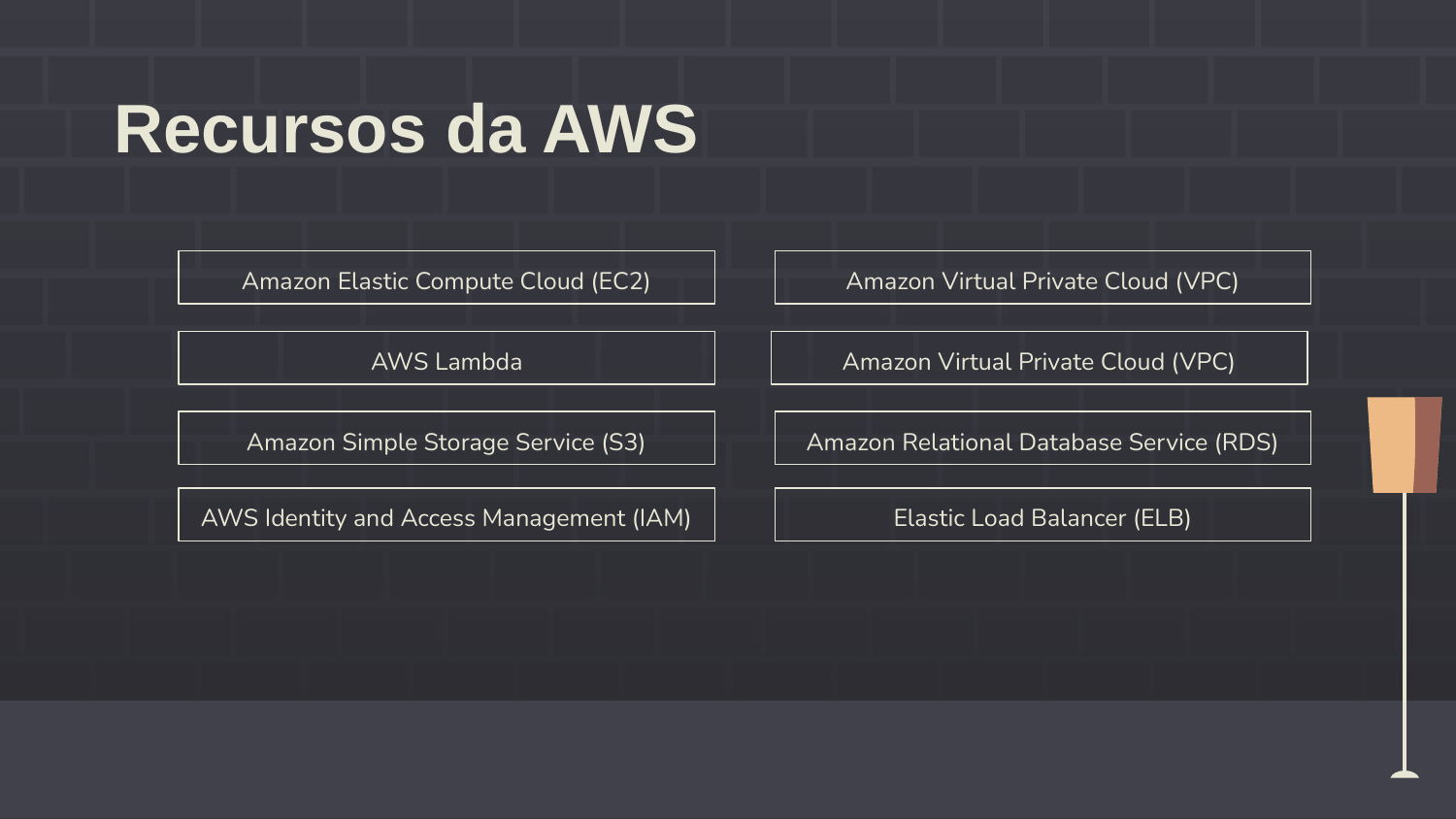

# Recursos da AWS
Amazon Elastic Compute Cloud (EC2)
Amazon Virtual Private Cloud (VPC)
AWS Lambda
Amazon Virtual Private Cloud (VPC)

Amazon Simple Storage Service (S3)
Amazon Relational Database Service (RDS)
AWS Identity and Access Management (IAM)
Elastic Load Balancer (ELB)